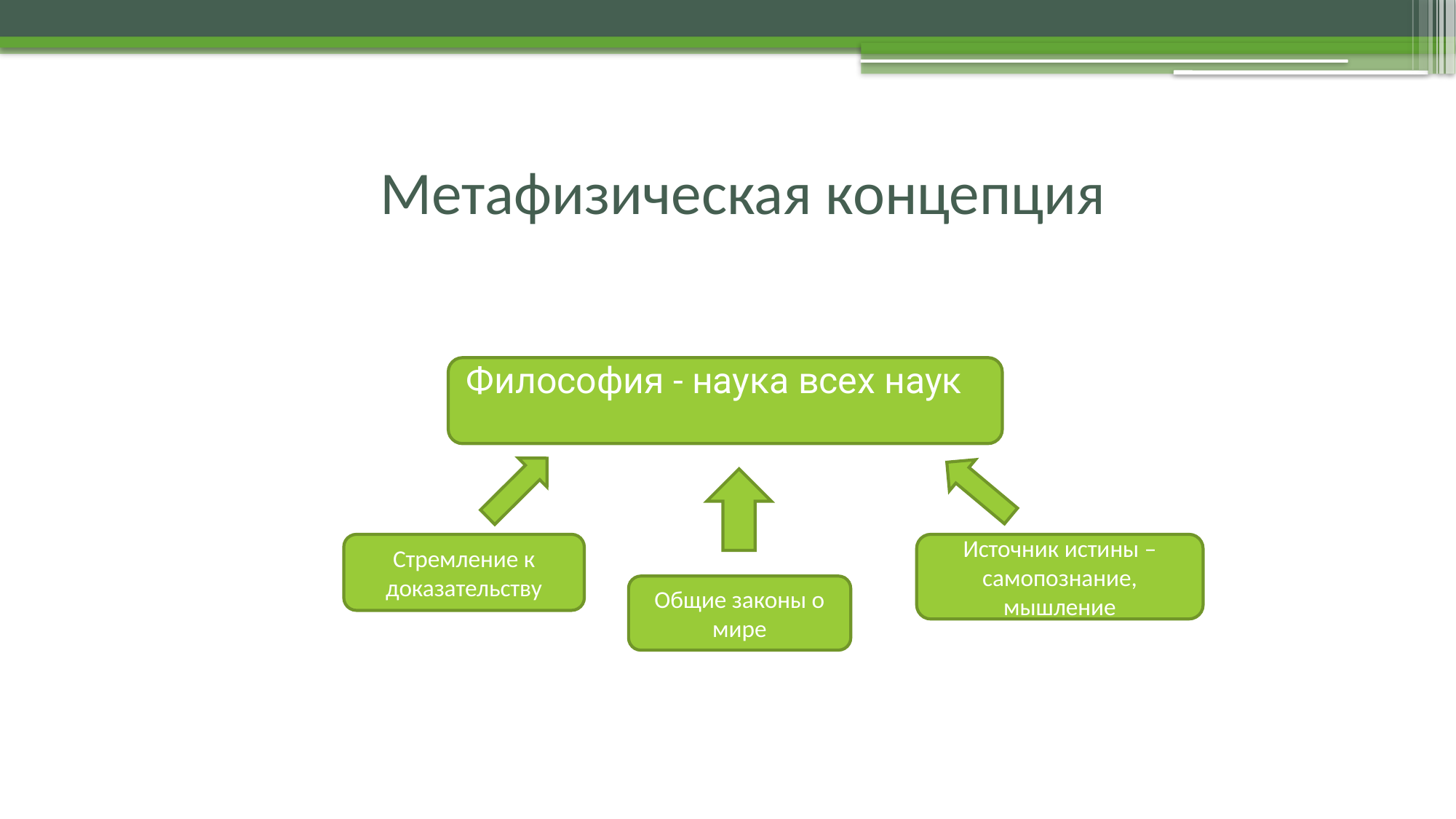

Метафизическая концепция
Философия - наука всех наук

Стремление к доказательству
Источник истины – самопознание, мышление
Общие законы о мире